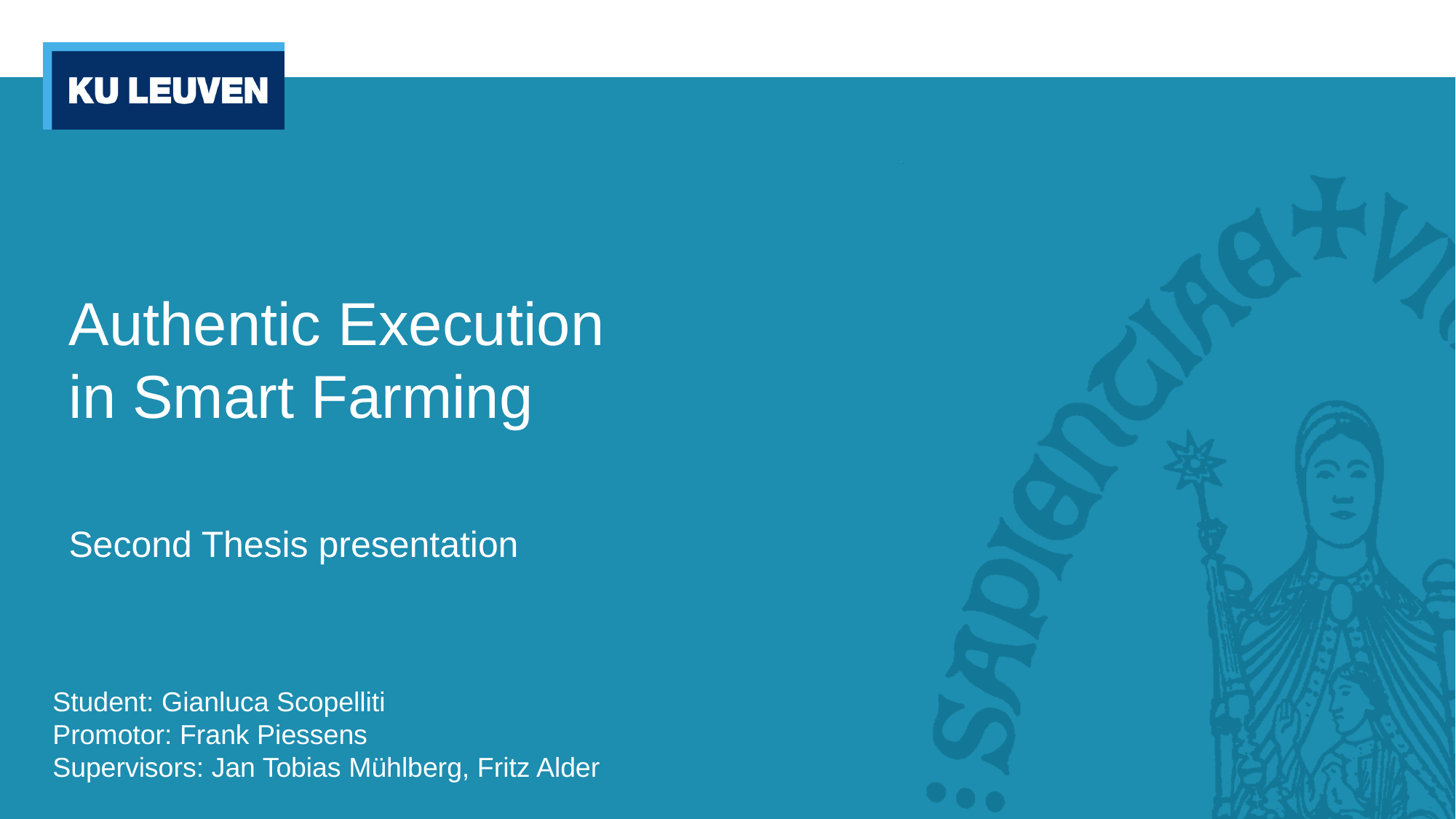

# Authentic Execution in Smart Farming
Second Thesis presentation
Student: Gianluca Scopelliti
Promotor: Frank Piessens
Supervisors: Jan Tobias Mühlberg, Fritz Alder